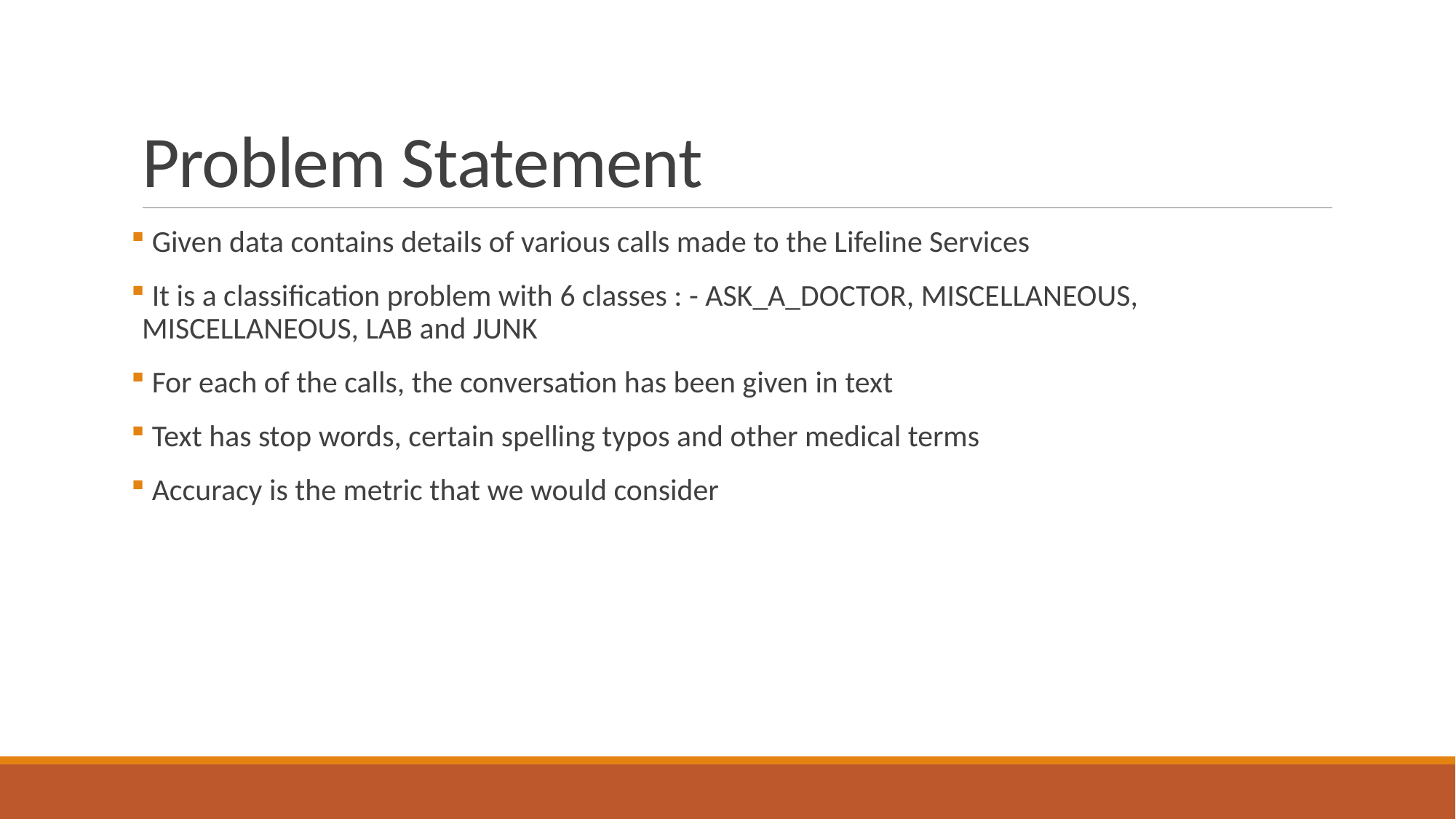

# Problem Statement
 Given data contains details of various calls made to the Lifeline Services
 It is a classification problem with 6 classes : - ASK_A_DOCTOR, MISCELLANEOUS, MISCELLANEOUS, LAB and JUNK
 For each of the calls, the conversation has been given in text
 Text has stop words, certain spelling typos and other medical terms
 Accuracy is the metric that we would consider